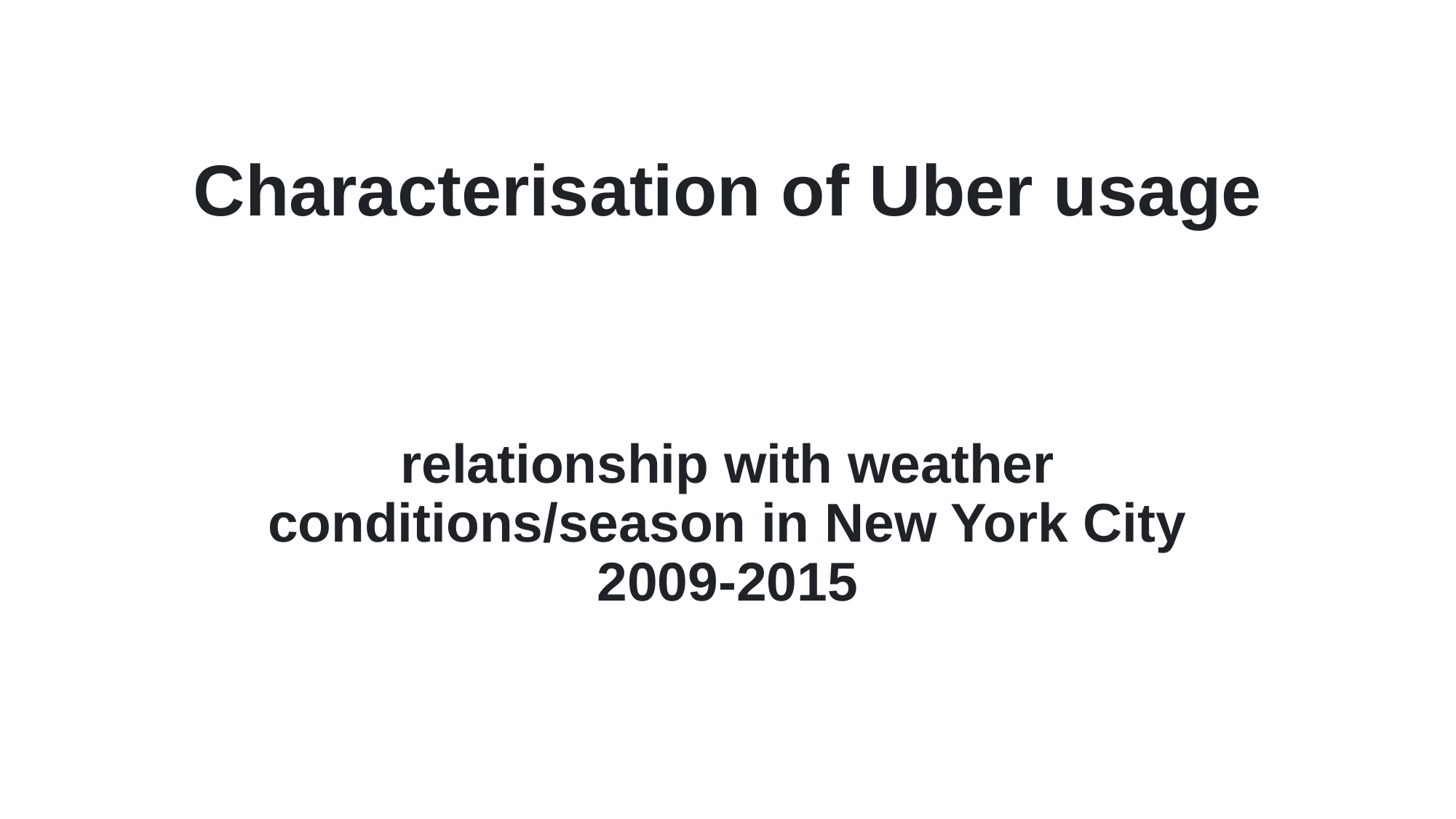

# Characterisation of Uber usage
relationship with weather conditions/season in New York City 2009-2015